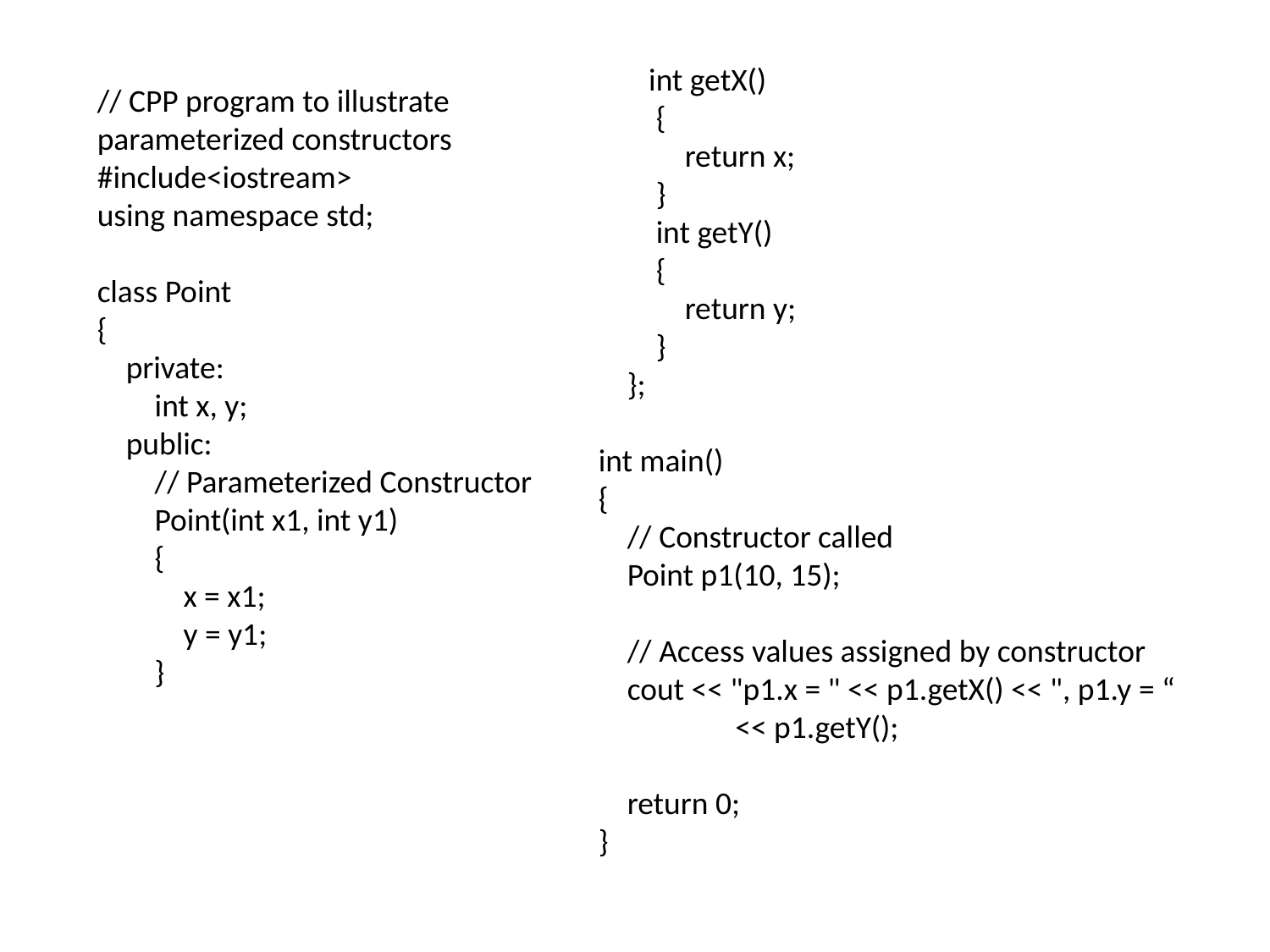

int getX()
        {
            return x;
        }
        int getY()
        {
            return y;
        }
    };

int main()
{
    // Constructor called
    Point p1(10, 15);

    // Access values assigned by constructor
    cout << "p1.x = " << p1.getX() << ", p1.y = “
                   << p1.getY();

    return 0;
}

// CPP program to illustrate
parameterized constructors
#include<iostream>
using namespace std;

class Point
{
    private:
        int x, y;
    public:
        // Parameterized Constructor
        Point(int x1, int y1)
        {
            x = x1;
            y = y1;
        }